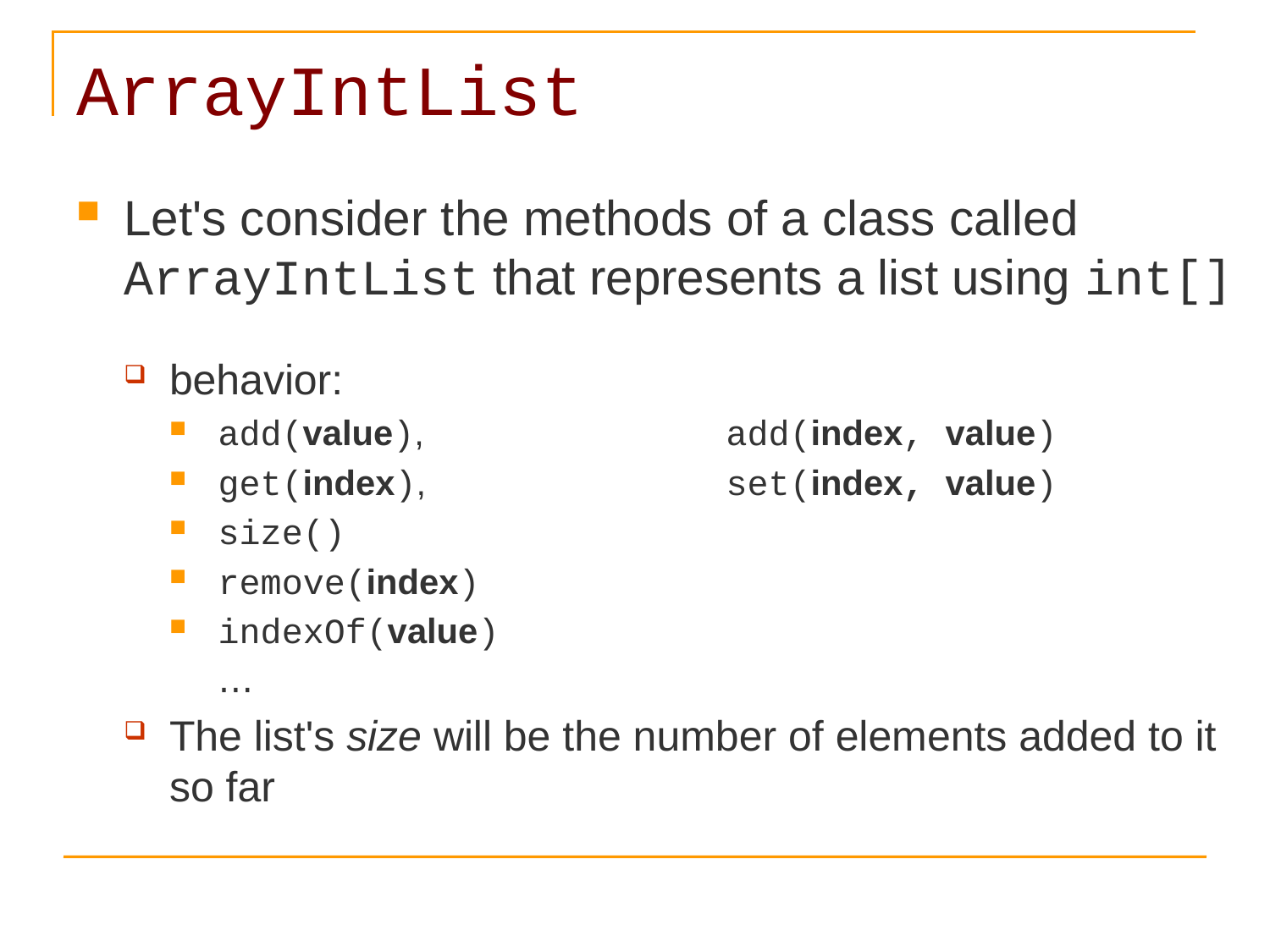

# ArrayIntList
Let's consider the methods of a class called ArrayIntList that represents a list using int[]

behavior:
add(value),	add(index, value)
get(index),	set(index, value)
size()
remove(index)
indexOf(value)
	…
The list's size will be the number of elements added to it so far